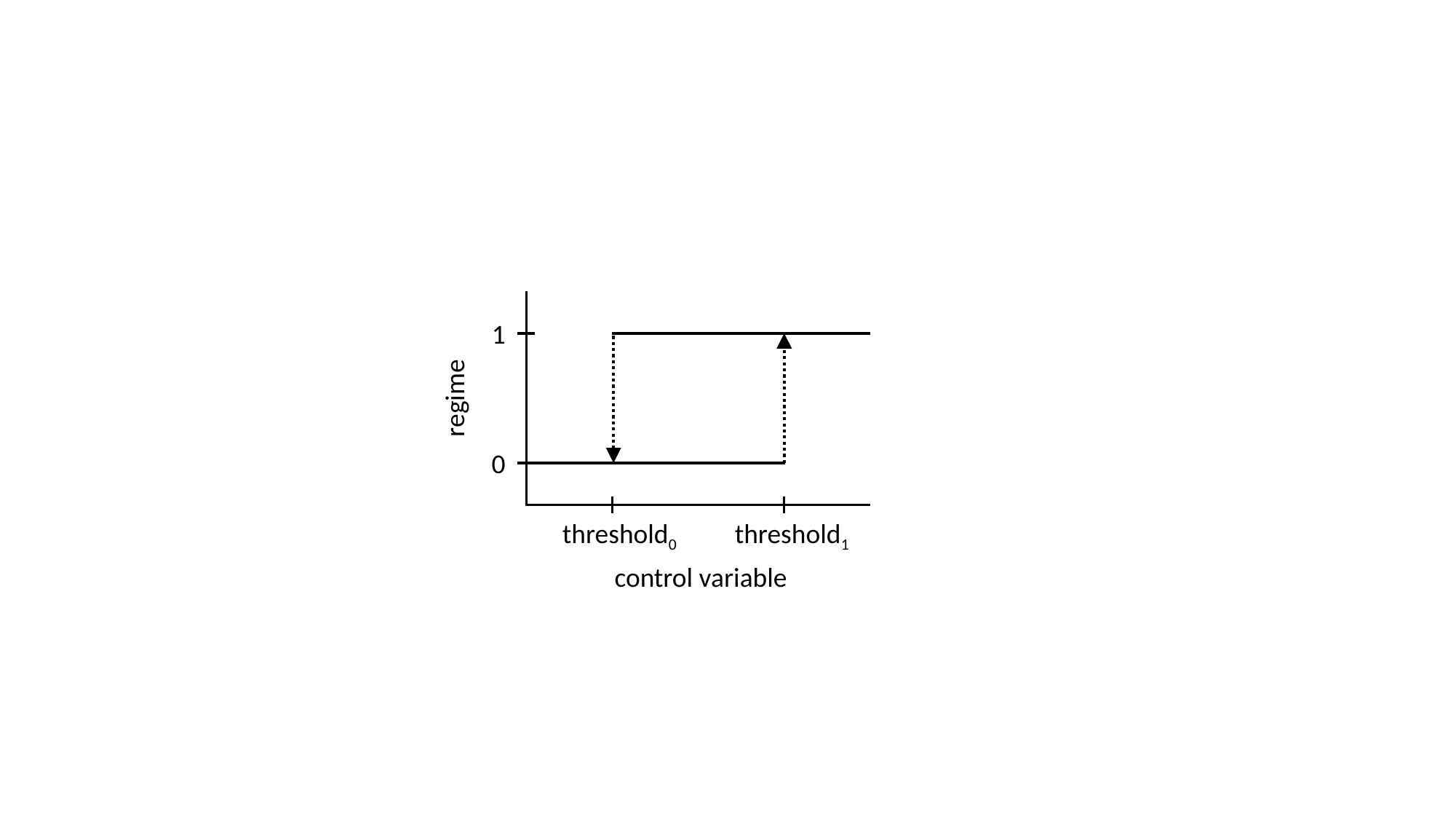

1
regime
0
threshold0
threshold1
control variable